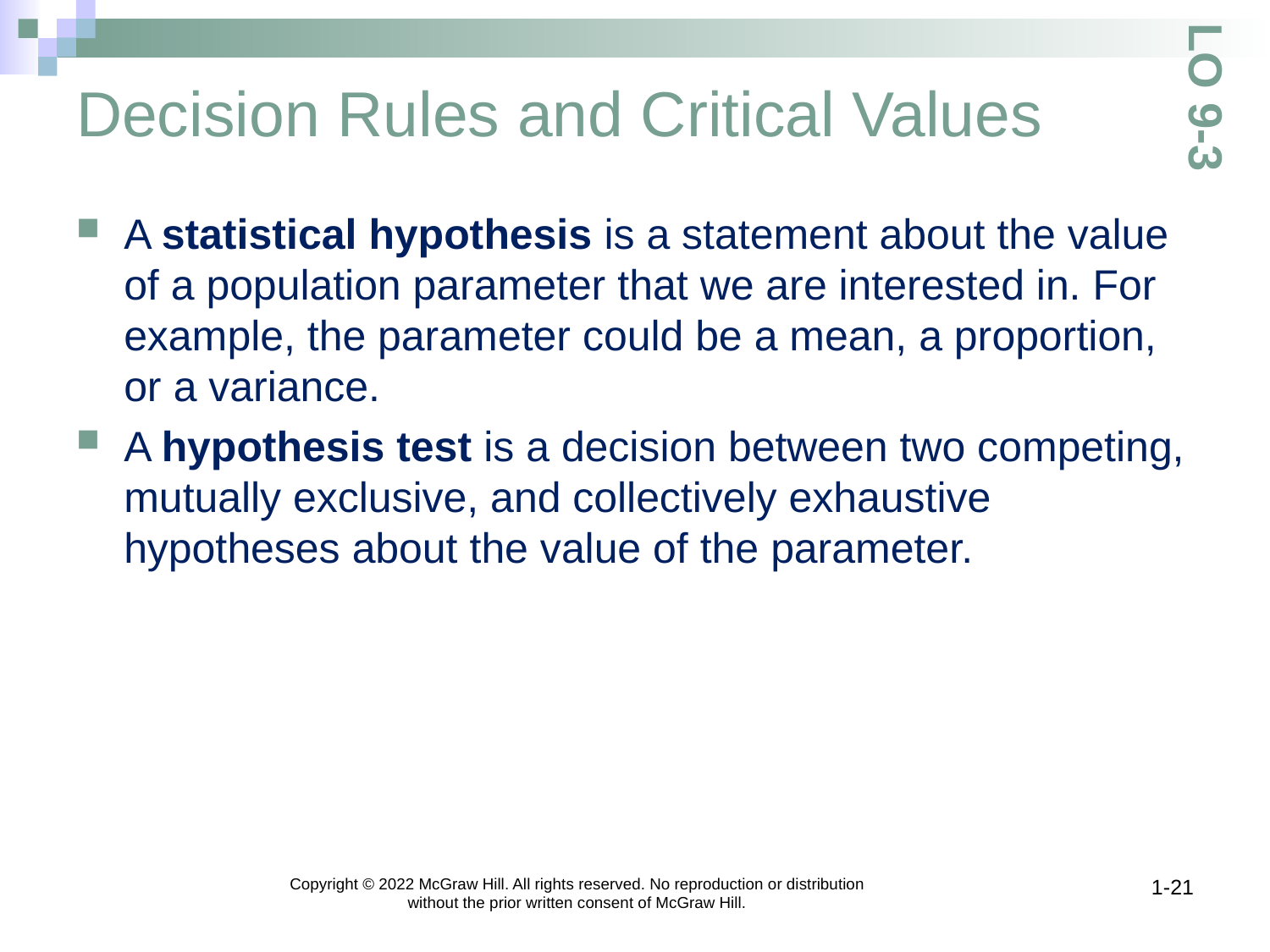

# Decision Rules and Critical Values
LO 9-3
A statistical hypothesis is a statement about the value of a population parameter that we are interested in. For example, the parameter could be a mean, a proportion, or a variance.
A hypothesis test is a decision between two competing, mutually exclusive, and collectively exhaustive hypotheses about the value of the parameter.
Copyright © 2022 McGraw Hill. All rights reserved. No reproduction or distribution without the prior written consent of McGraw Hill.
1-21